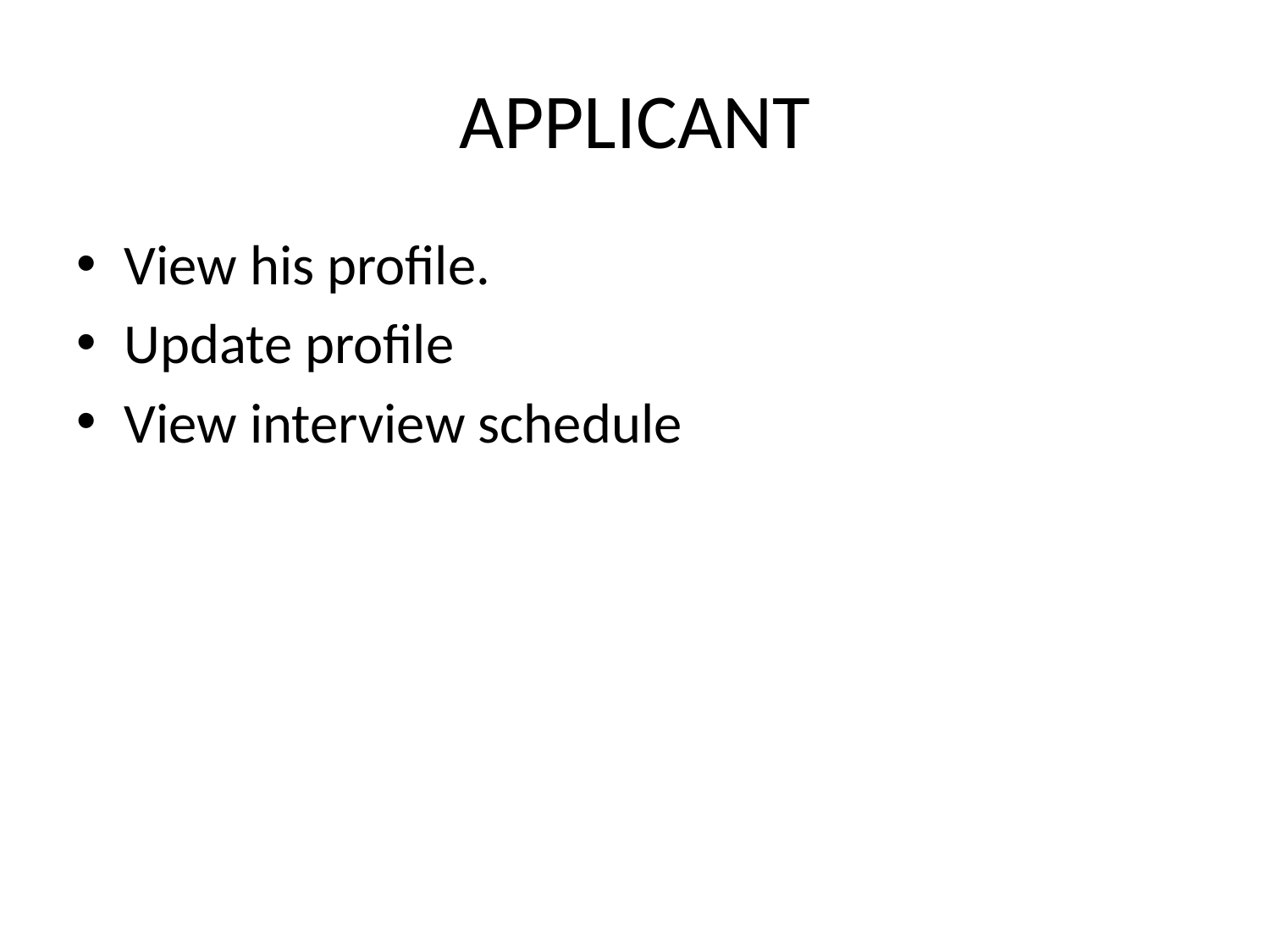

# APPLICANT
View his profile.
Update profile
View interview schedule